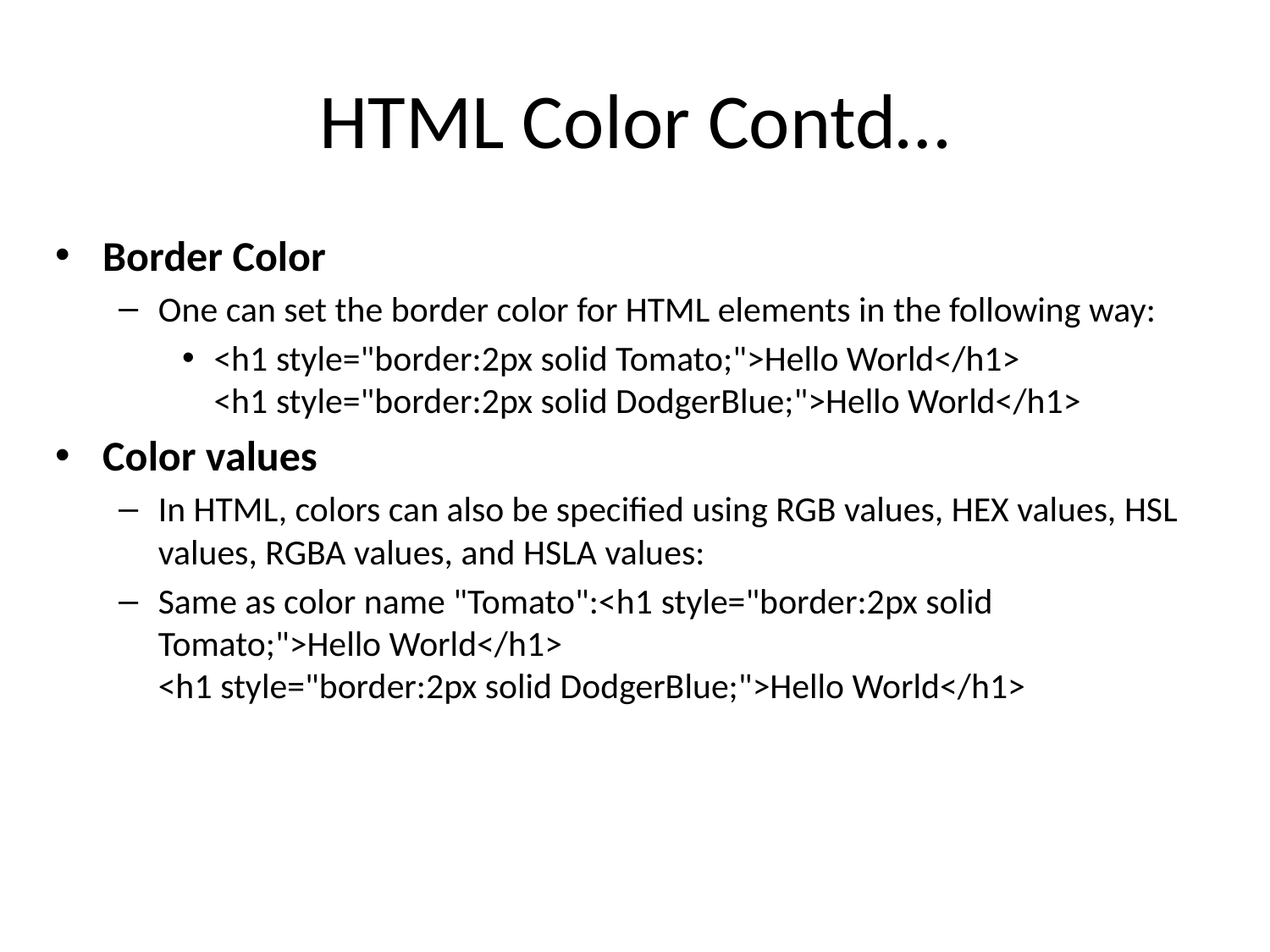

# HTML Color Contd…
Border Color
One can set the border color for HTML elements in the following way:
<h1 style="border:2px solid Tomato;">Hello World</h1>
<h1 style="border:2px solid DodgerBlue;">Hello World</h1>
Color values
In HTML, colors can also be specified using RGB values, HEX values, HSL values, RGBA values, and HSLA values:
Same as color name "Tomato":<h1 style="border:2px solid Tomato;">Hello World</h1>
<h1 style="border:2px solid DodgerBlue;">Hello World</h1>